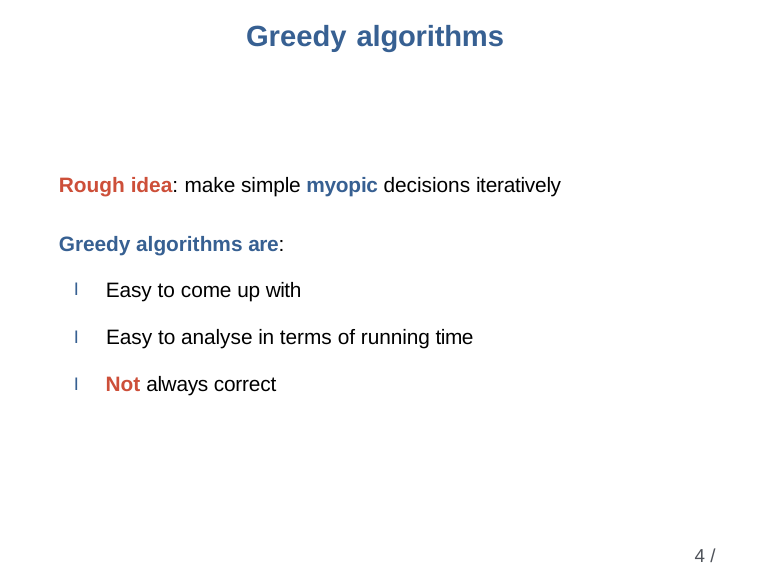

# Greedy algorithms
Rough idea: make simple myopic decisions iteratively

Greedy algorithms are:
I Easy to come up with
I Easy to analyse in terms of running time
I Not always correct
4 / 27